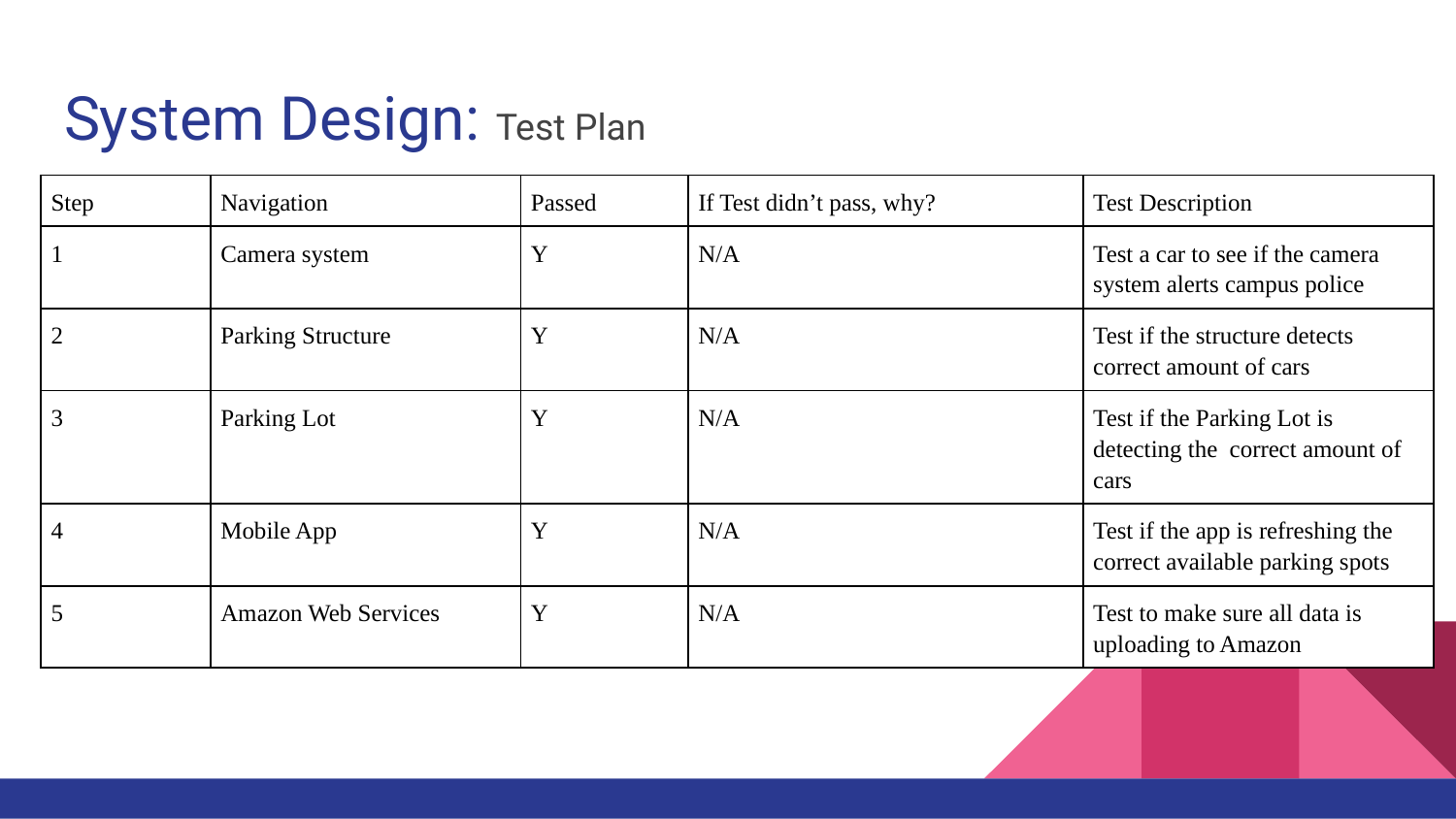

# System Design: Test Plan

| Step | Navigation | Passed | If Test didn’t pass, why? | Test Description |
| --- | --- | --- | --- | --- |
| 1 | Camera system | Y | N/A | Test a car to see if the camera system alerts campus police |
| 2 | Parking Structure | Y | N/A | Test if the structure detects correct amount of cars |
| 3 | Parking Lot | Y | N/A | Test if the Parking Lot is detecting the correct amount of cars |
| 4 | Mobile App | Y | N/A | Test if the app is refreshing the correct available parking spots |
| 5 | Amazon Web Services | Y | N/A | Test to make sure all data is uploading to Amazon |